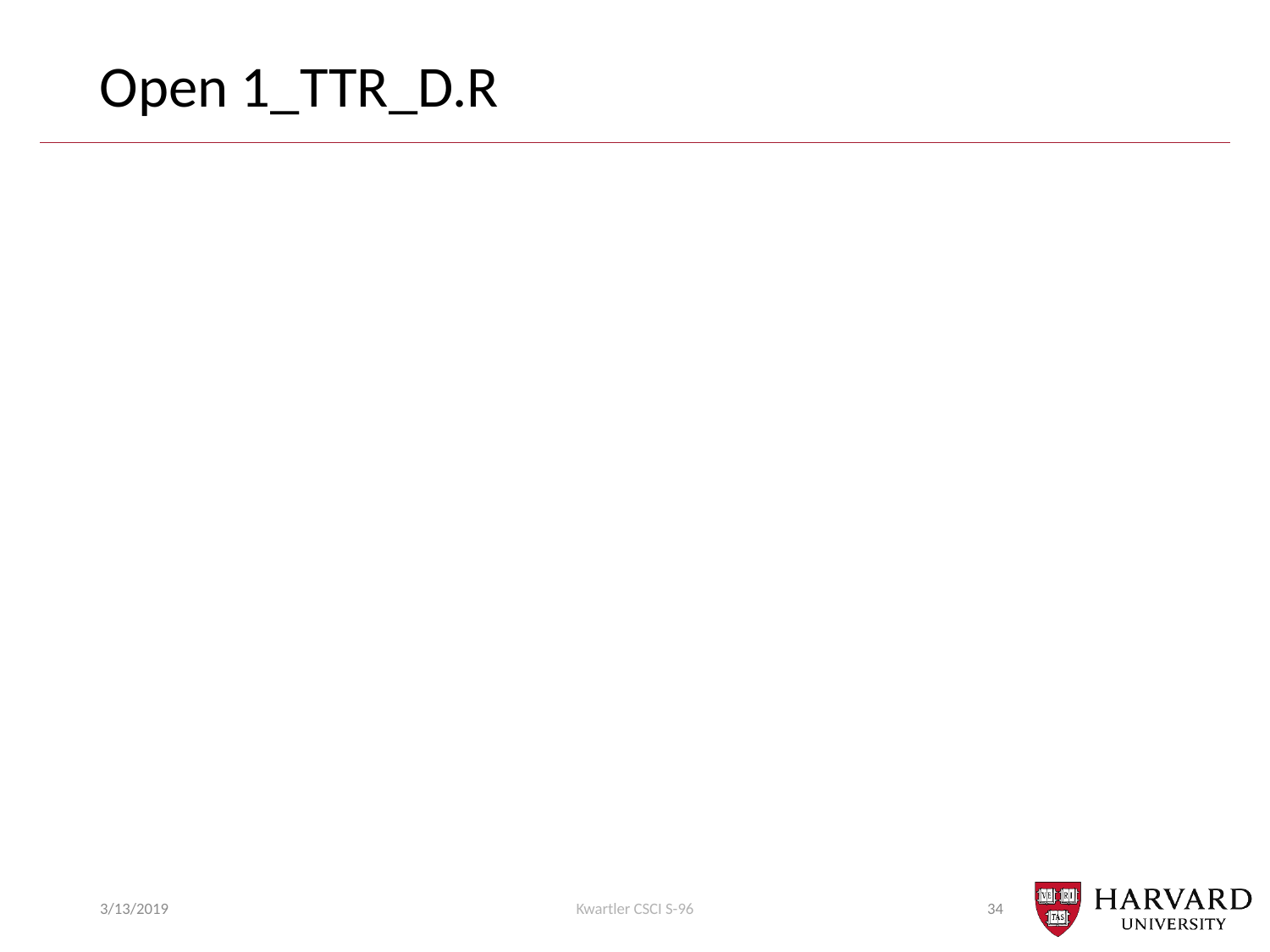

# Open 1_TTR_D.R
3/13/2019
Kwartler CSCI S-96
34